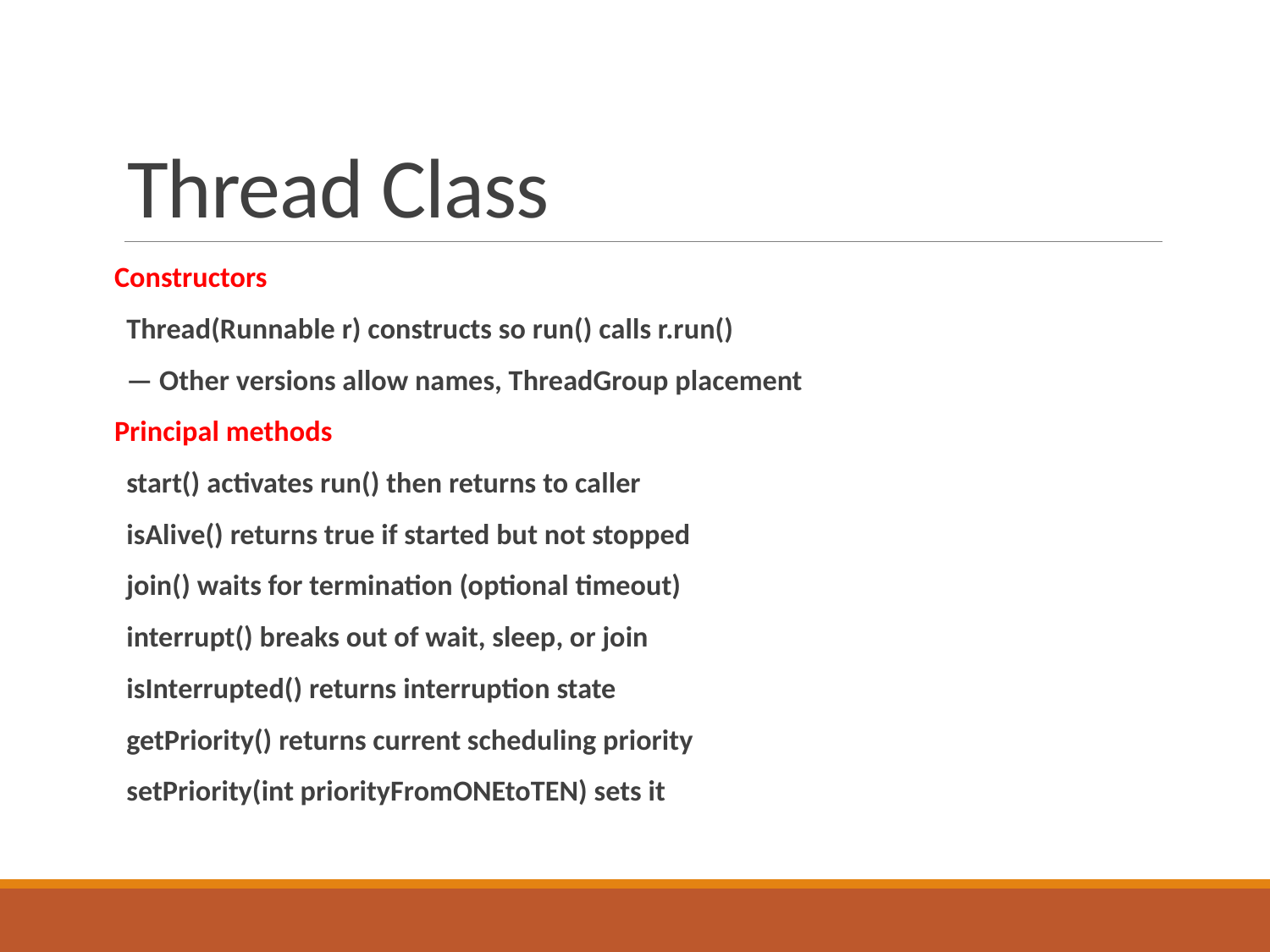

# Thread Class
Constructors
Thread(Runnable r) constructs so run() calls r.run()
— Other versions allow names, ThreadGroup placement
Principal methods
start() activates run() then returns to caller
isAlive() returns true if started but not stopped
join() waits for termination (optional timeout)
interrupt() breaks out of wait, sleep, or join
isInterrupted() returns interruption state
getPriority() returns current scheduling priority
setPriority(int priorityFromONEtoTEN) sets it